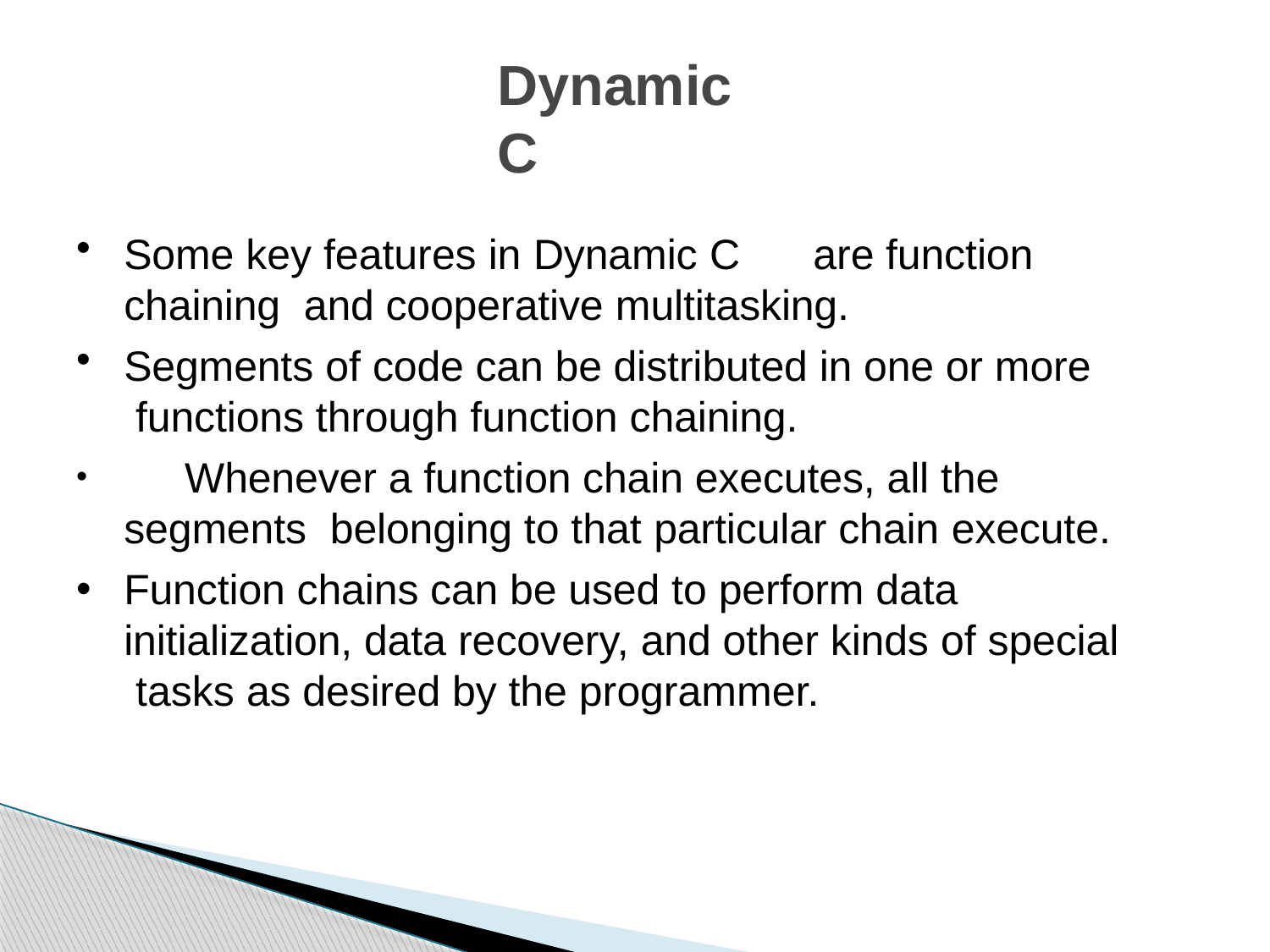

# Dynamic C
Some key features in Dynamic C	are function chaining  and cooperative multitasking.
Segments of code can be distributed in one or more  functions through function chaining.
	Whenever a function chain executes, all the segments  belonging to that particular chain execute.
Function chains can be used to perform data  initialization, data recovery, and other kinds of special  tasks as desired by the programmer.